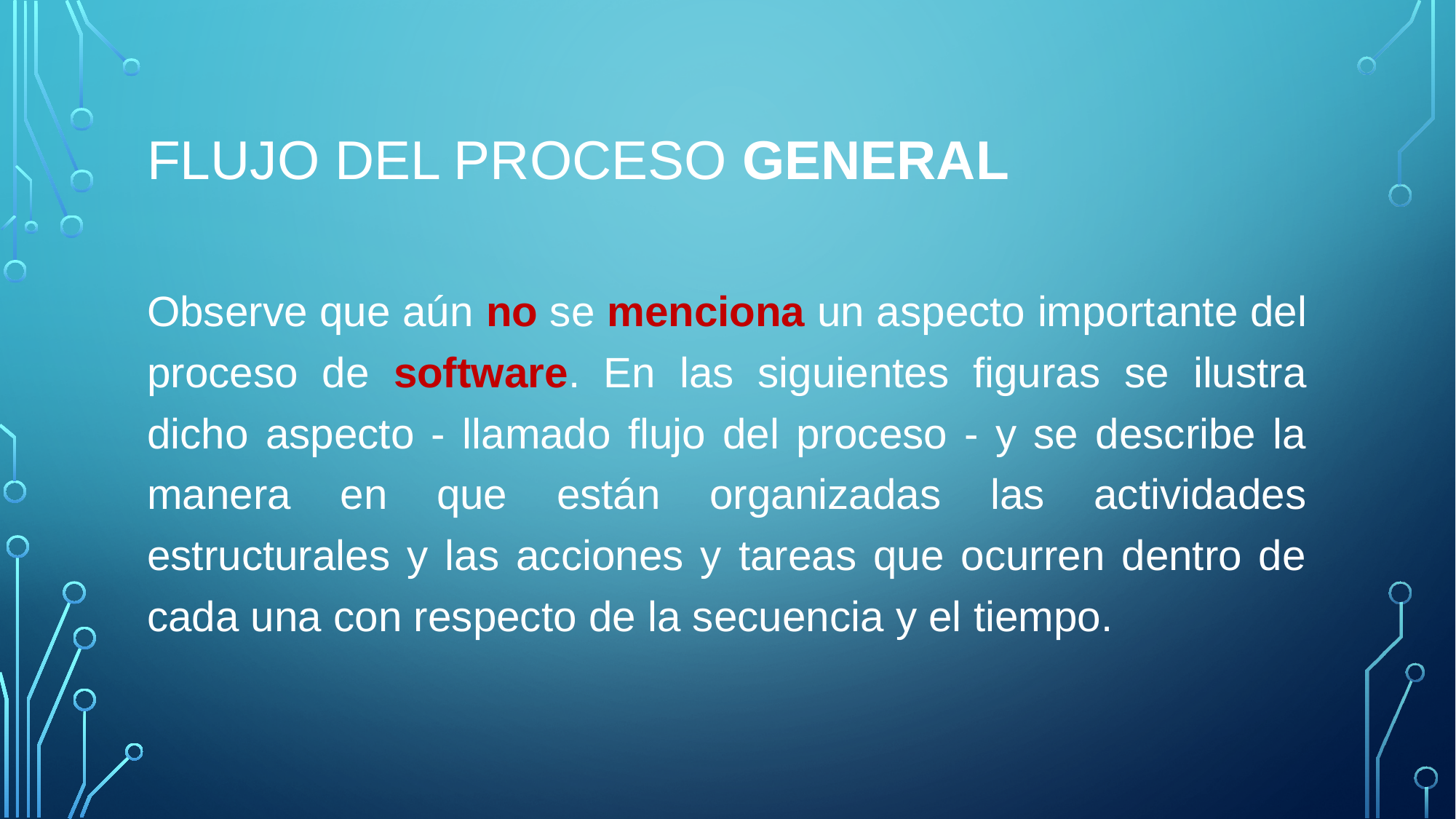

# Flujo del proceso general
Observe que aún no se menciona un aspecto importante del proceso de software. En las siguientes figuras se ilustra dicho aspecto - llamado flujo del proceso - y se describe la manera en que están organizadas las actividades estructurales y las acciones y tareas que ocurren dentro de cada una con respecto de la secuencia y el tiempo.